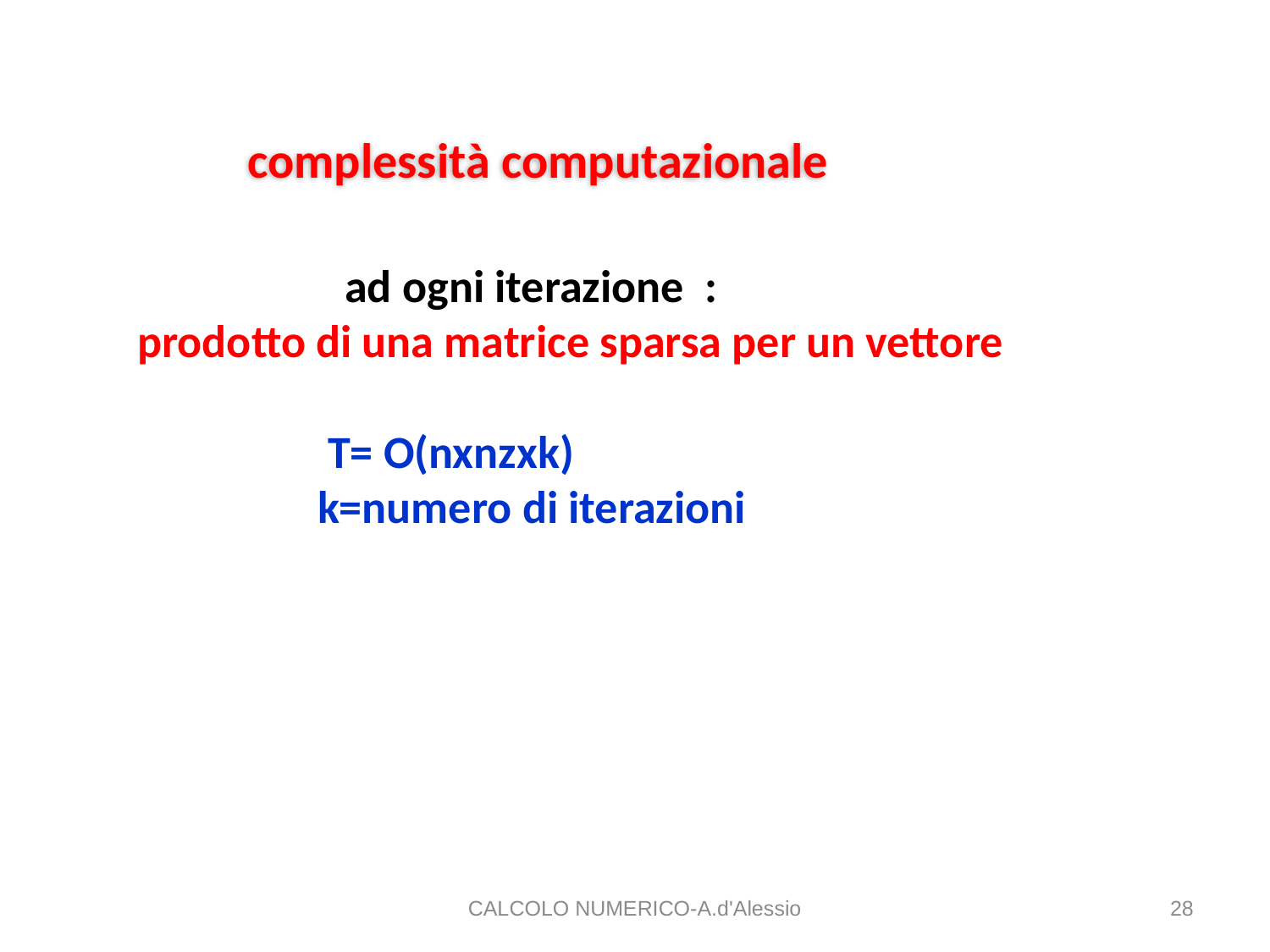

complessità computazionale
                    ad ogni iterazione  :
prodotto di una matrice sparsa per un vettore
 T= O(nxnzxk)
k=numero di iterazioni
CALCOLO NUMERICO-A.d'Alessio
28